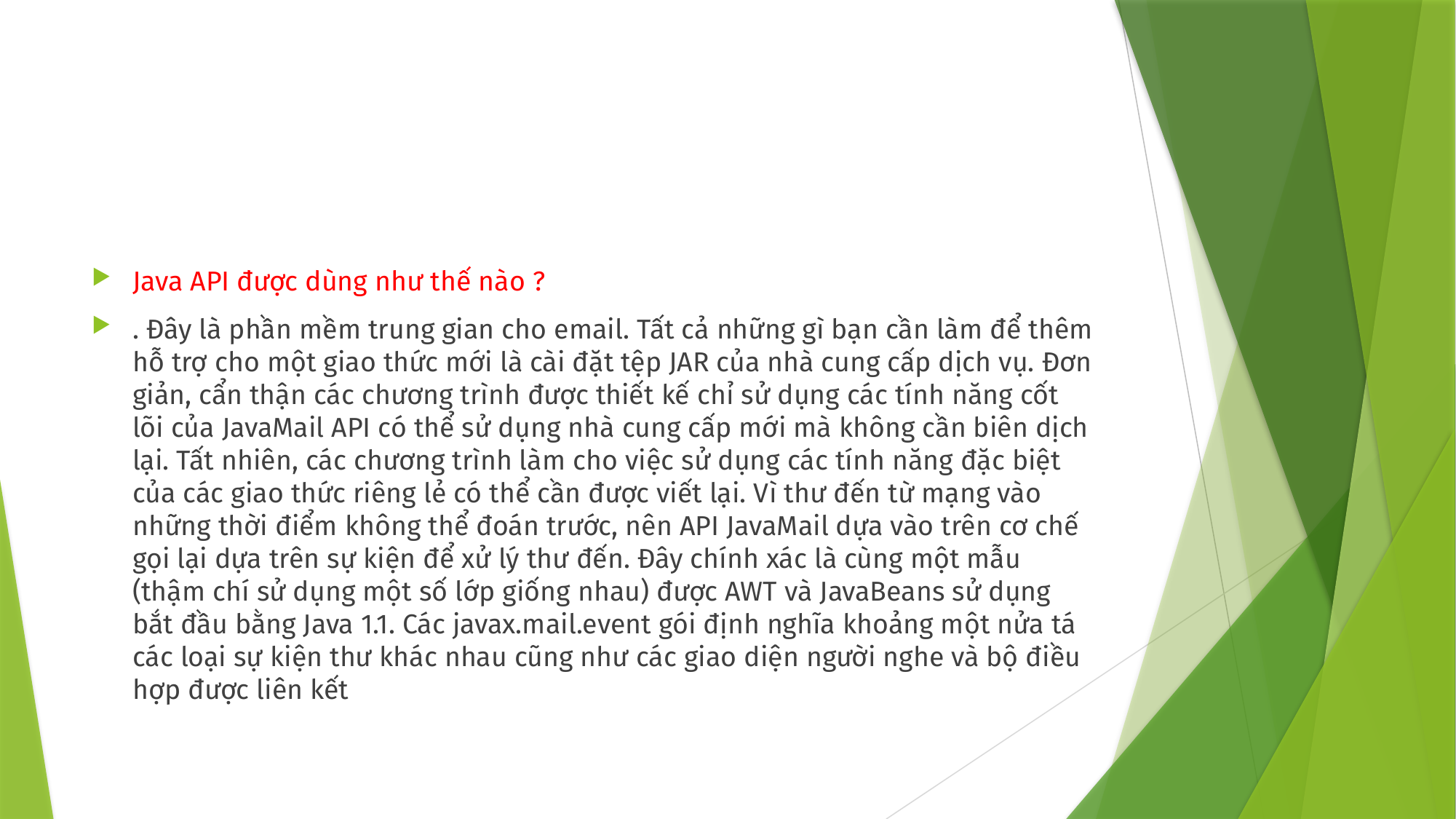

#
Java API được dùng như thế nào ?
. Đây là phần mềm trung gian cho email. Tất cả những gì bạn cần làm để thêm hỗ trợ cho một giao thức mới là cài đặt tệp JAR của nhà cung cấp dịch vụ. Đơn giản, cẩn thận các chương trình được thiết kế chỉ sử dụng các tính năng cốt lõi của JavaMail API có thể sử dụng nhà cung cấp mới mà không cần biên dịch lại. Tất nhiên, các chương trình làm cho việc sử dụng các tính năng đặc biệt của các giao thức riêng lẻ có thể cần được viết lại. Vì thư đến từ mạng vào những thời điểm không thể đoán trước, nên API JavaMail dựa vào trên cơ chế gọi lại dựa trên sự kiện để xử lý thư đến. Đây chính xác là cùng một mẫu (thậm chí sử dụng một số lớp giống nhau) được AWT và JavaBeans sử dụng bắt đầu bằng Java 1.1. Các javax.mail.event gói định nghĩa khoảng một nửa tá các loại sự kiện thư khác nhau cũng như các giao diện người nghe và bộ điều hợp được liên kết